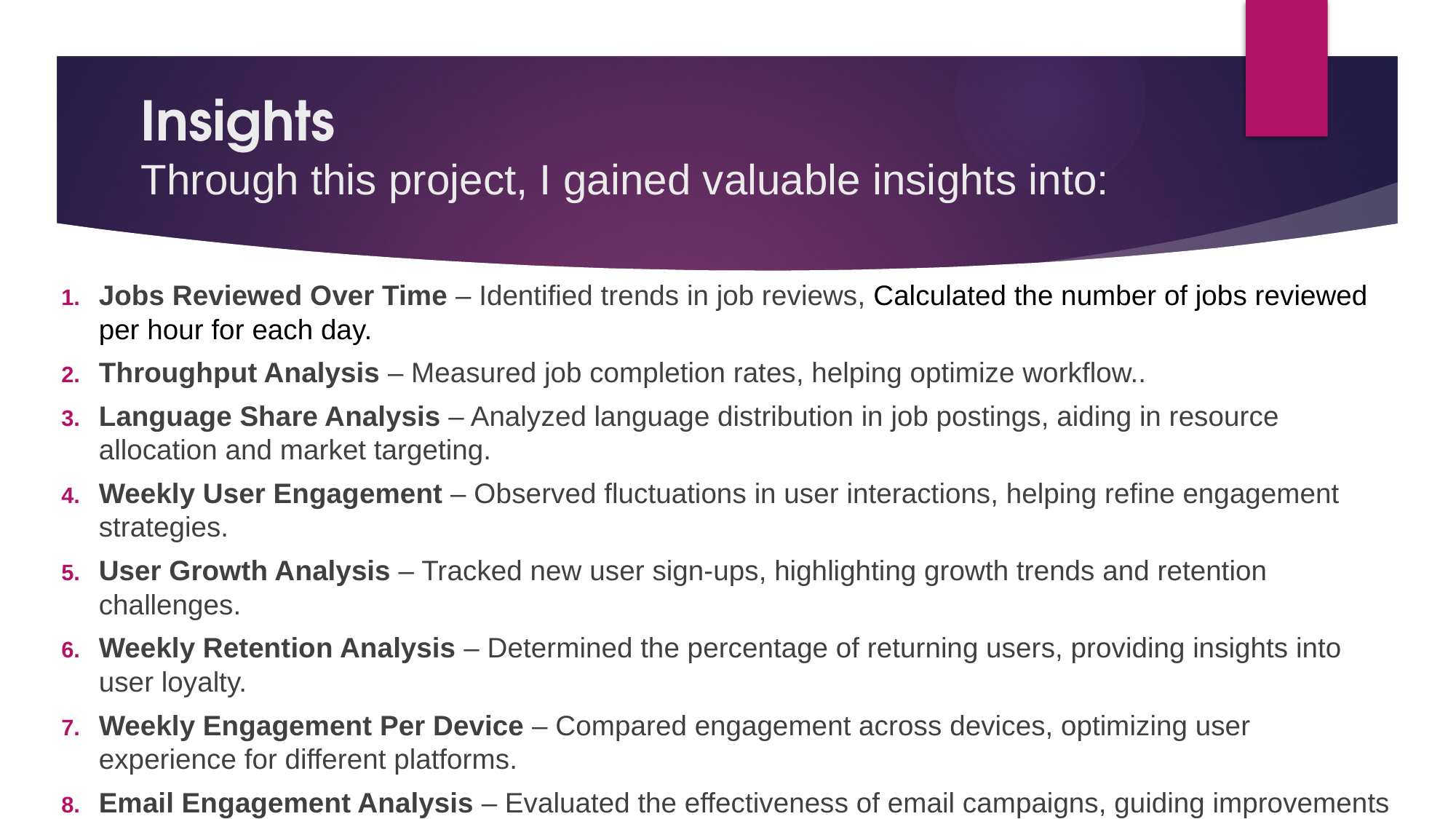

# Insights Through this project, I gained valuable insights into:
Jobs Reviewed Over Time – Identified trends in job reviews, Calculated the number of jobs reviewed per hour for each day.
Throughput Analysis – Measured job completion rates, helping optimize workflow..
Language Share Analysis – Analyzed language distribution in job postings, aiding in resource allocation and market targeting.
Weekly User Engagement – Observed fluctuations in user interactions, helping refine engagement strategies.
User Growth Analysis – Tracked new user sign-ups, highlighting growth trends and retention challenges.
Weekly Retention Analysis – Determined the percentage of returning users, providing insights into user loyalty.
Weekly Engagement Per Device – Compared engagement across devices, optimizing user experience for different platforms.
Email Engagement Analysis – Evaluated the effectiveness of email campaigns, guiding improvements in communication strategies.